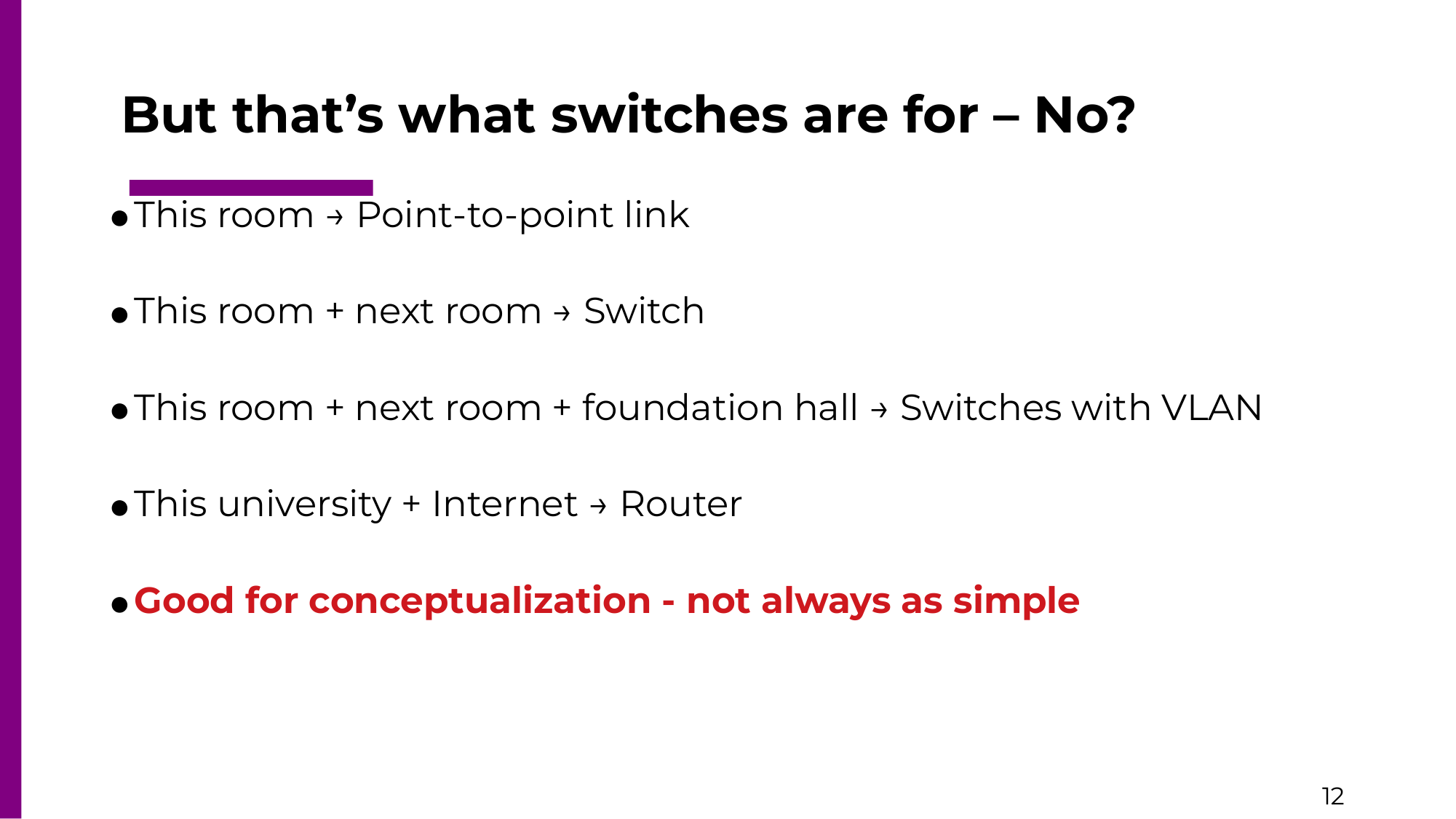

But that’s what switches are for – No?
This room → Point-to-point link
This room + next room → Switch
This room + next room + foundation hall → Switches with VLAN
This university + Internet → Router
Good for conceptualization - not always as simple